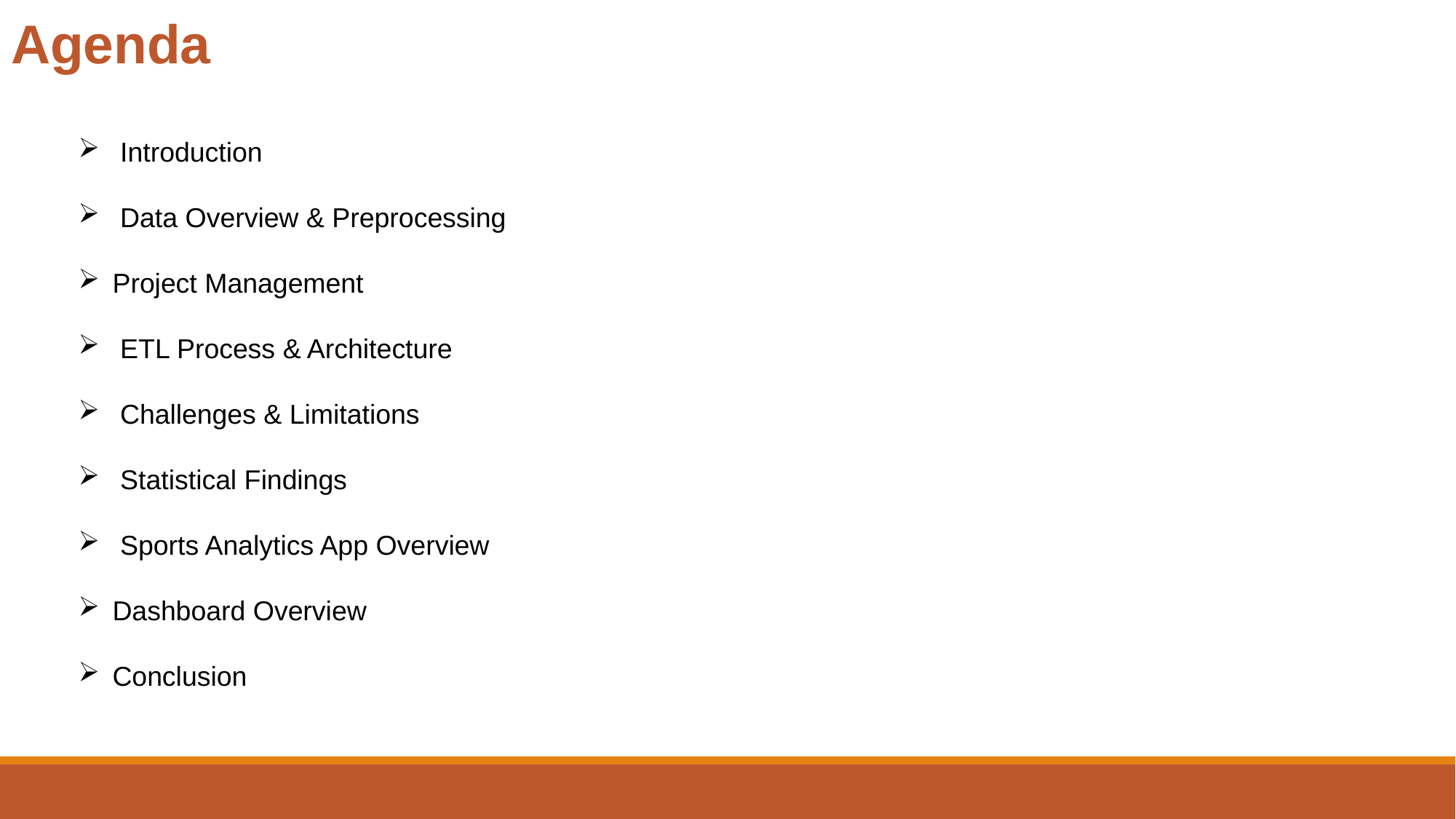

Agenda
 Introduction
 Data Overview & Preprocessing
Project Management
 ETL Process & Architecture
 Challenges & Limitations
 Statistical Findings
 Sports Analytics App Overview
Dashboard Overview
Conclusion